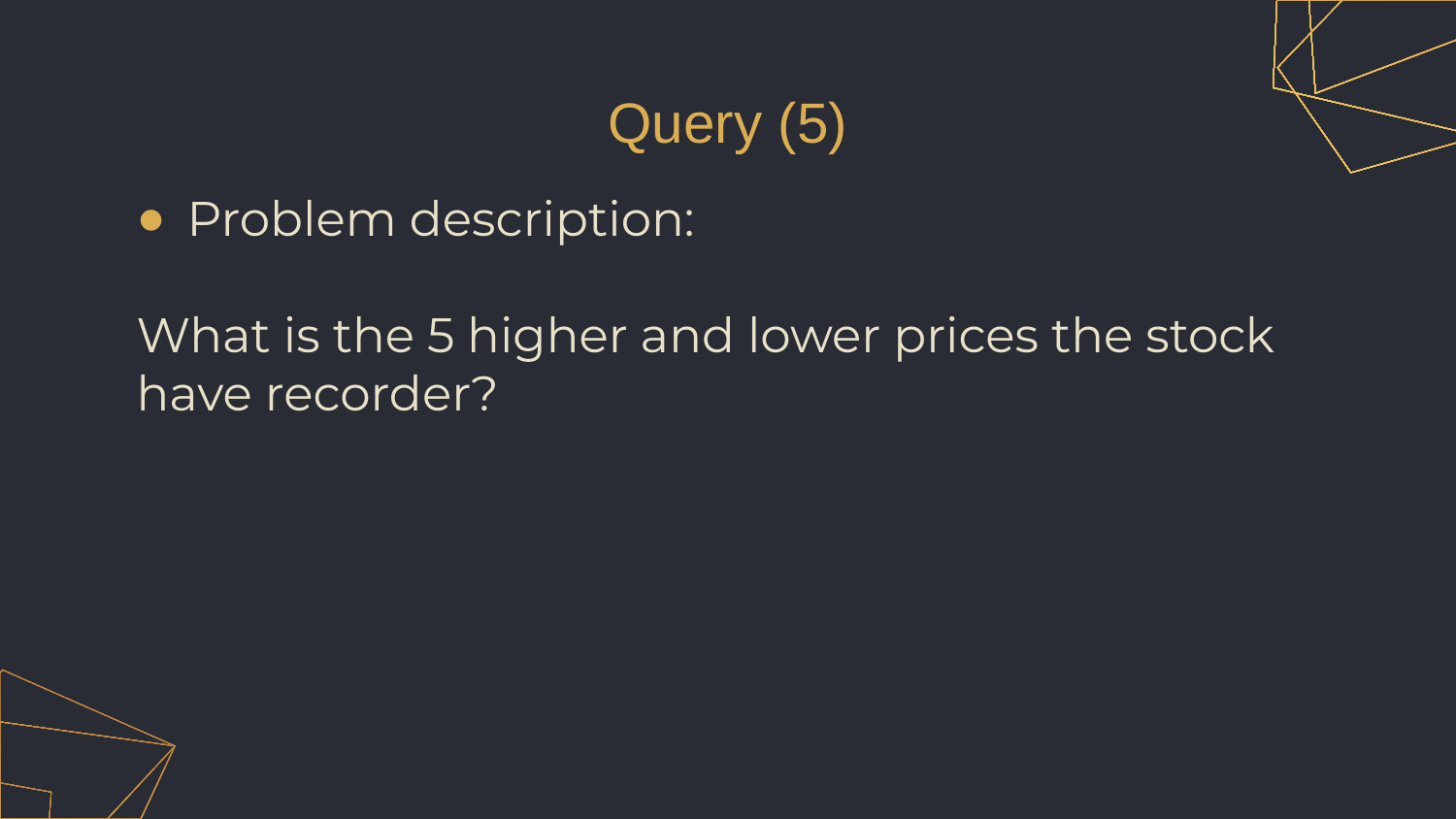

# Query (5)
Problem description:

What is the 5 higher and lower prices the stock have recorder?